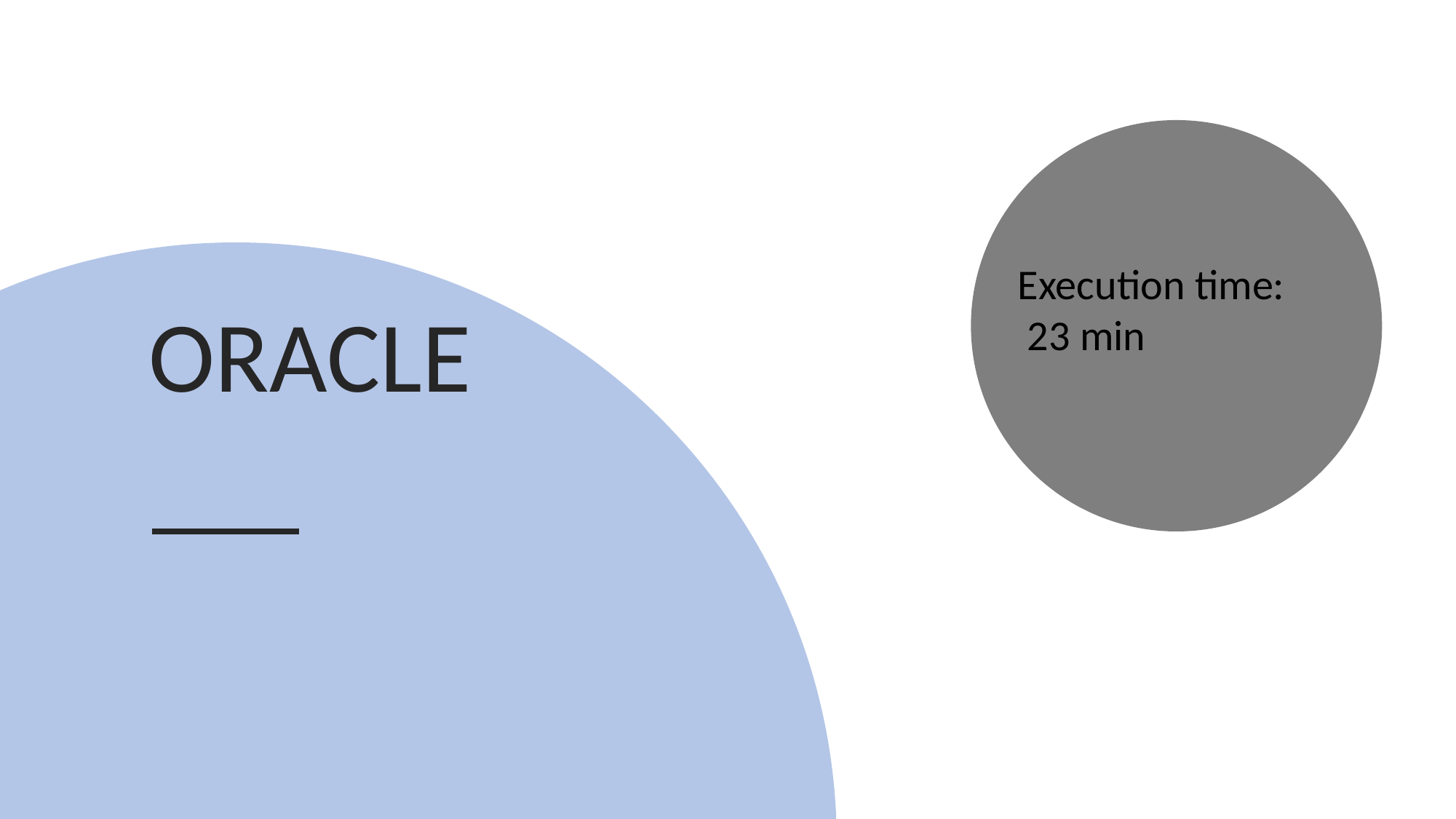

# ORACLE

Execution time:     23 min